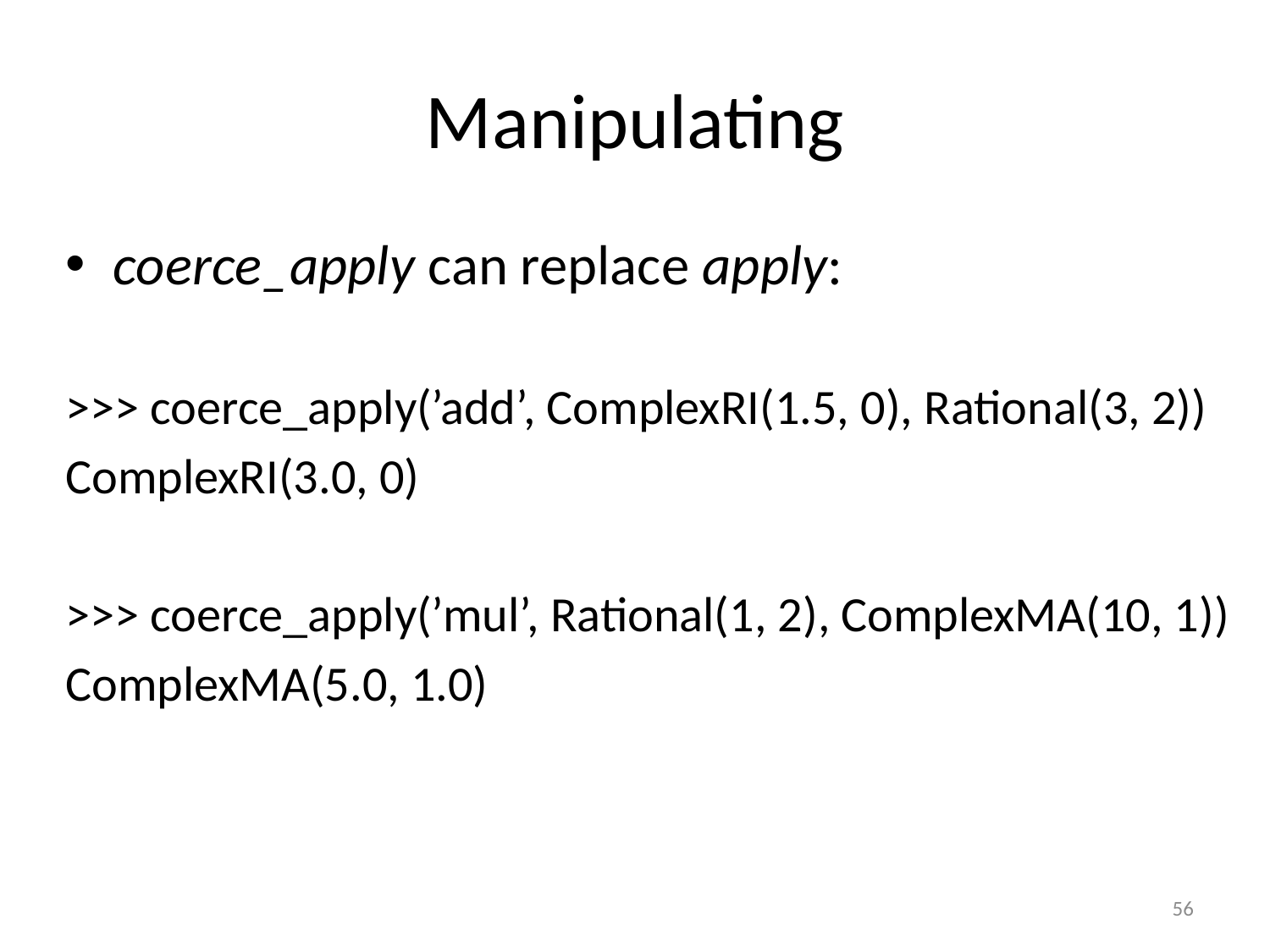

# Manipulating
coerce_apply can replace apply:

>>> coerce_apply(’add’, ComplexRI(1.5, 0), Rational(3, 2))
ComplexRI(3.0, 0)

>>> coerce_apply(’mul’, Rational(1, 2), ComplexMA(10, 1))
ComplexMA(5.0, 1.0)
56